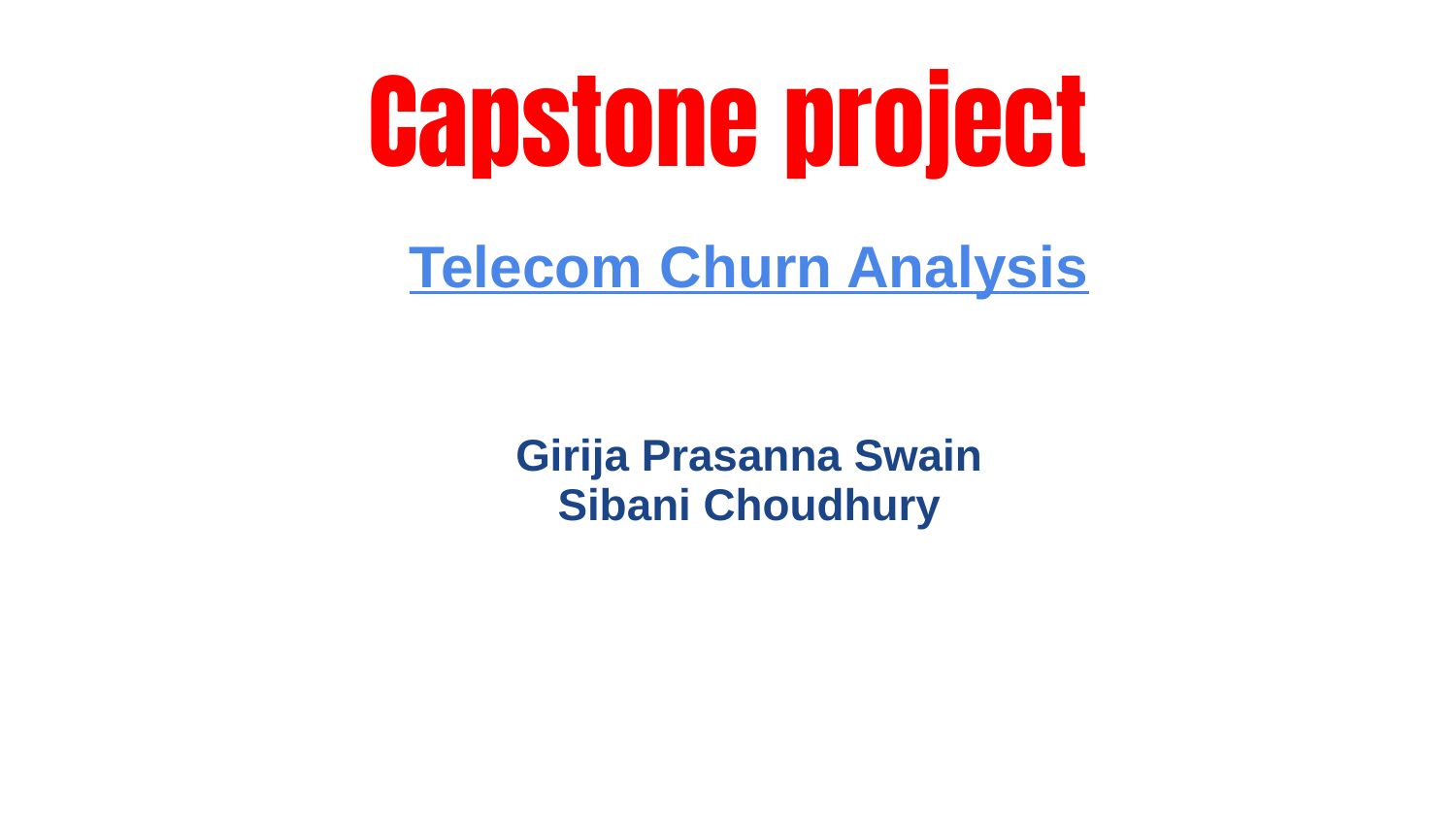

# Capstone project
Telecom Churn Analysis

Girija Prasanna Swain
Sibani Choudhury